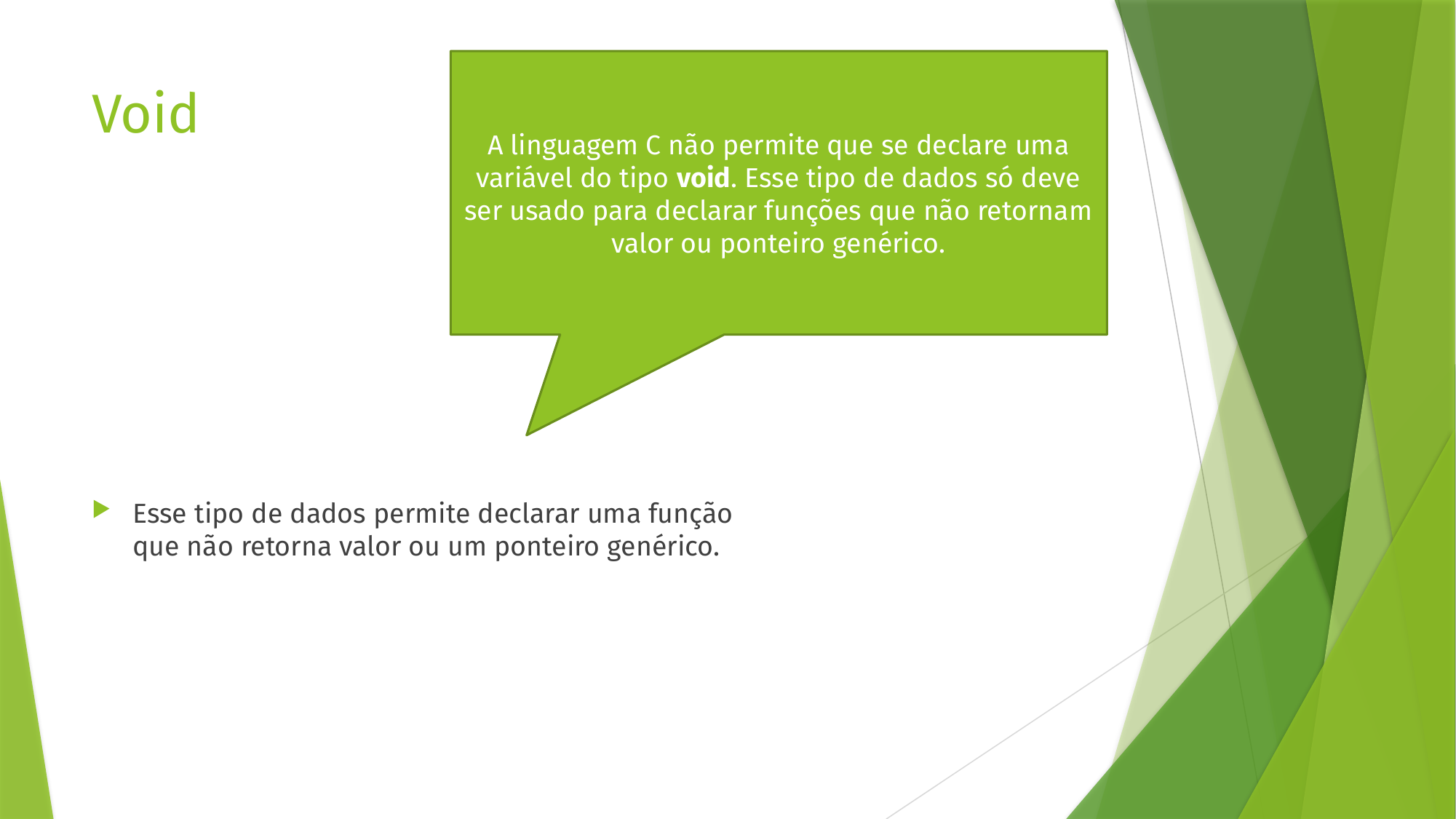

A linguagem C não permite que se declare uma variável do tipo void. Esse tipo de dados só deve ser usado para declarar funções que não retornam valor ou ponteiro genérico.
# Void
Esse tipo de dados permite declarar uma função que não retorna valor ou um ponteiro genérico.